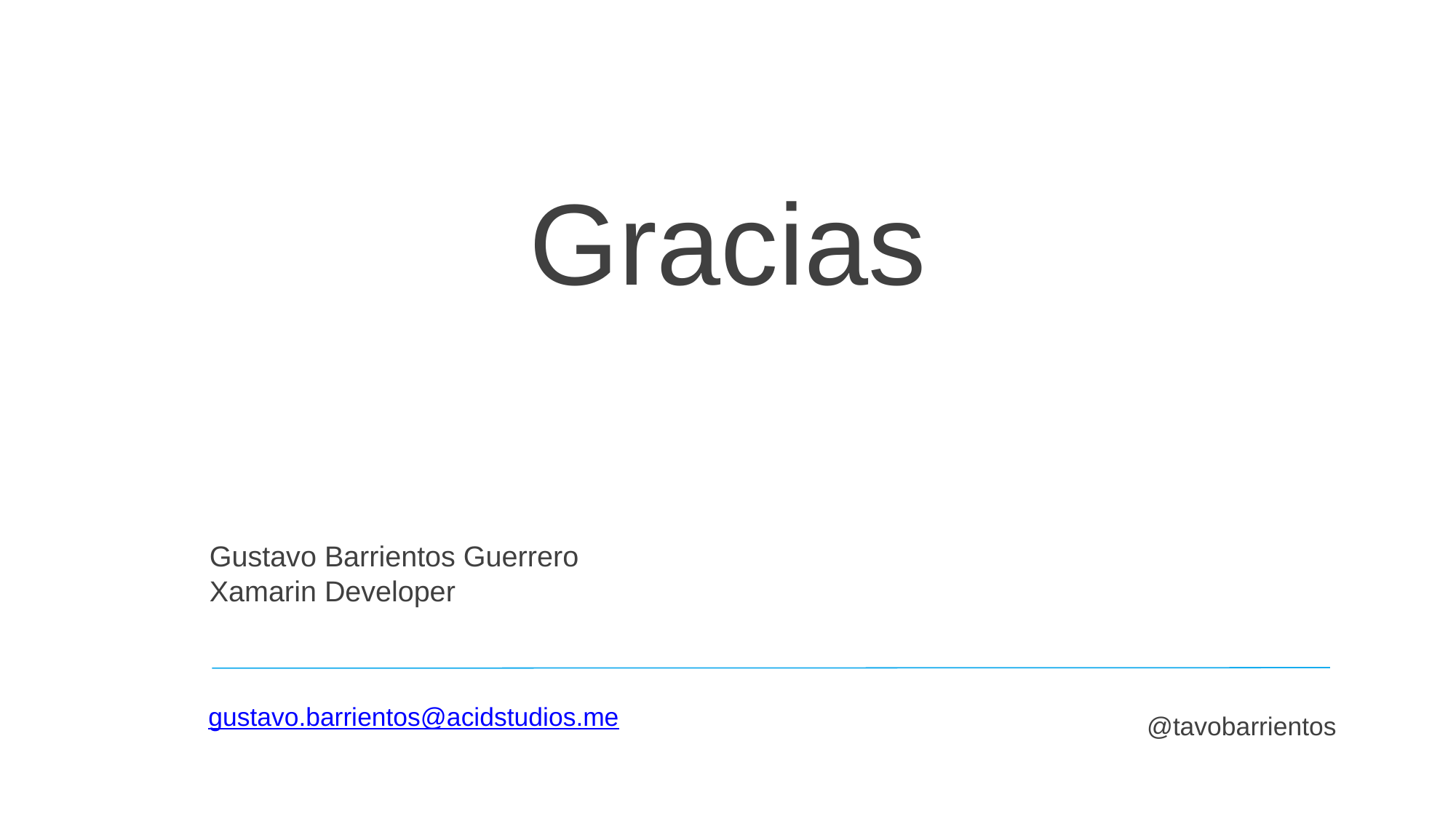

Gracias
Gustavo Barrientos Guerrero
Xamarin Developer

@tavobarrientos
gustavo.barrientos@acidstudios.me